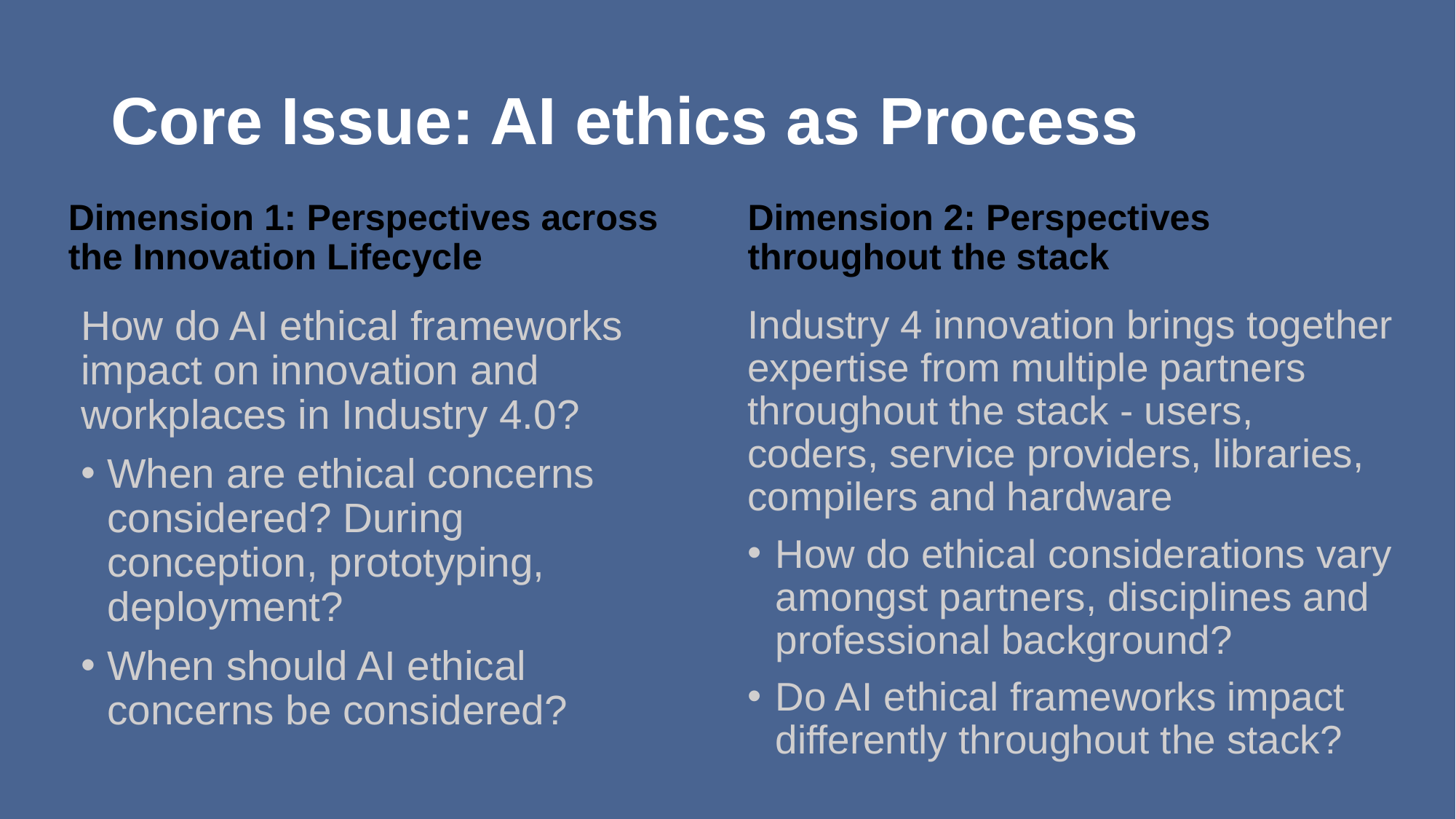

# Core Issue: AI ethics as Process
Dimension 1: Perspectives across the Innovation Lifecycle
Dimension 2: Perspectives throughout the stack
How do AI ethical frameworks impact on innovation and workplaces in Industry 4.0?
When are ethical concerns considered? During conception, prototyping, deployment?
When should AI ethical concerns be considered?

Industry 4 innovation brings together expertise from multiple partners throughout the stack - users, coders, service providers, libraries, compilers and hardware
How do ethical considerations vary amongst partners, disciplines and professional background?
Do AI ethical frameworks impact differently throughout the stack?